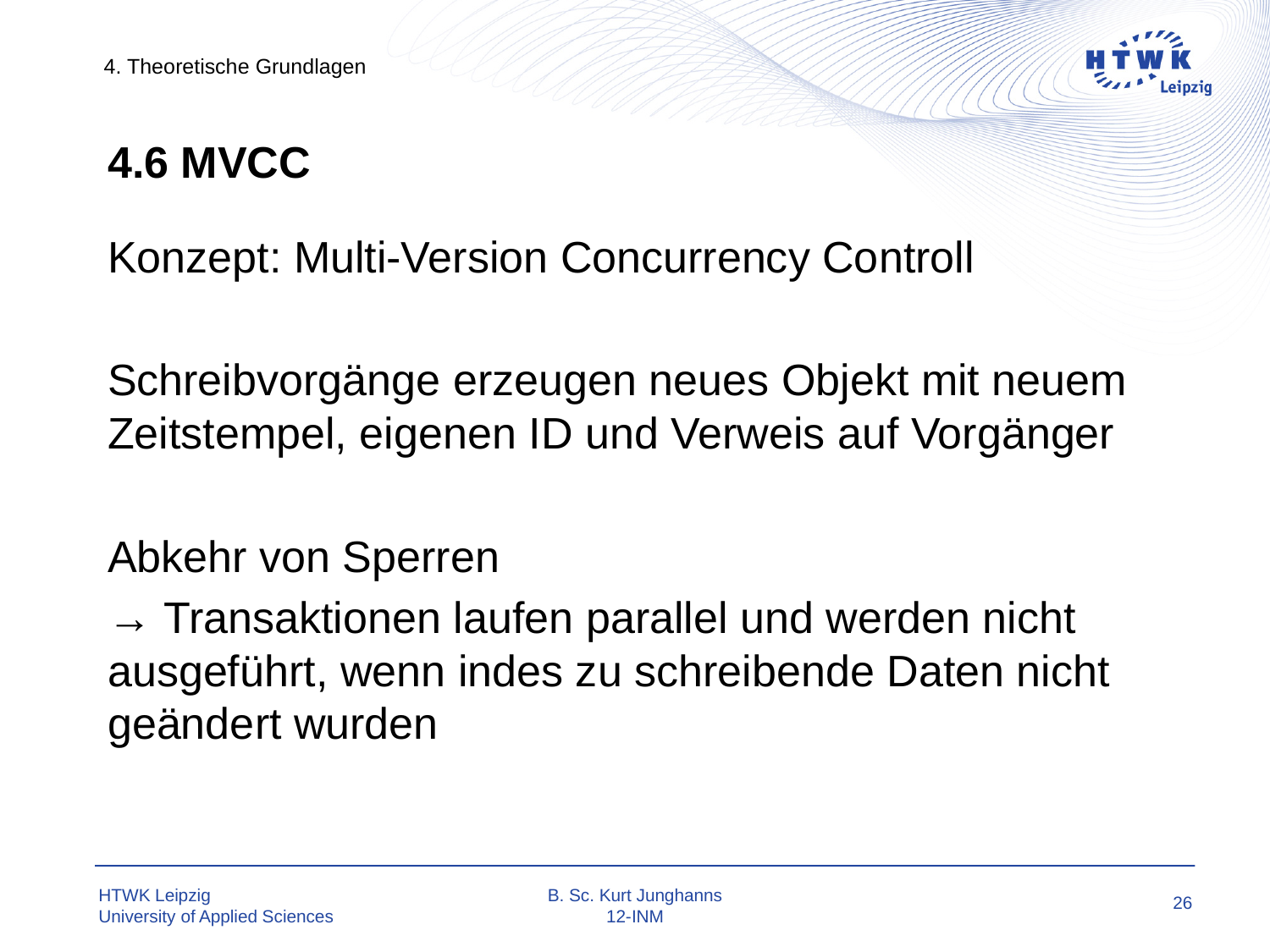

4. Theoretische Grundlagen
# 4.6 MVCC
Konzept: Multi-Version Concurrency Controll

Schreibvorgänge erzeugen neues Objekt mit neuem Zeitstempel, eigenen ID und Verweis auf Vorgänger

Abkehr von Sperren
→ Transaktionen laufen parallel und werden nicht ausgeführt, wenn indes zu schreibende Daten nicht geändert wurden